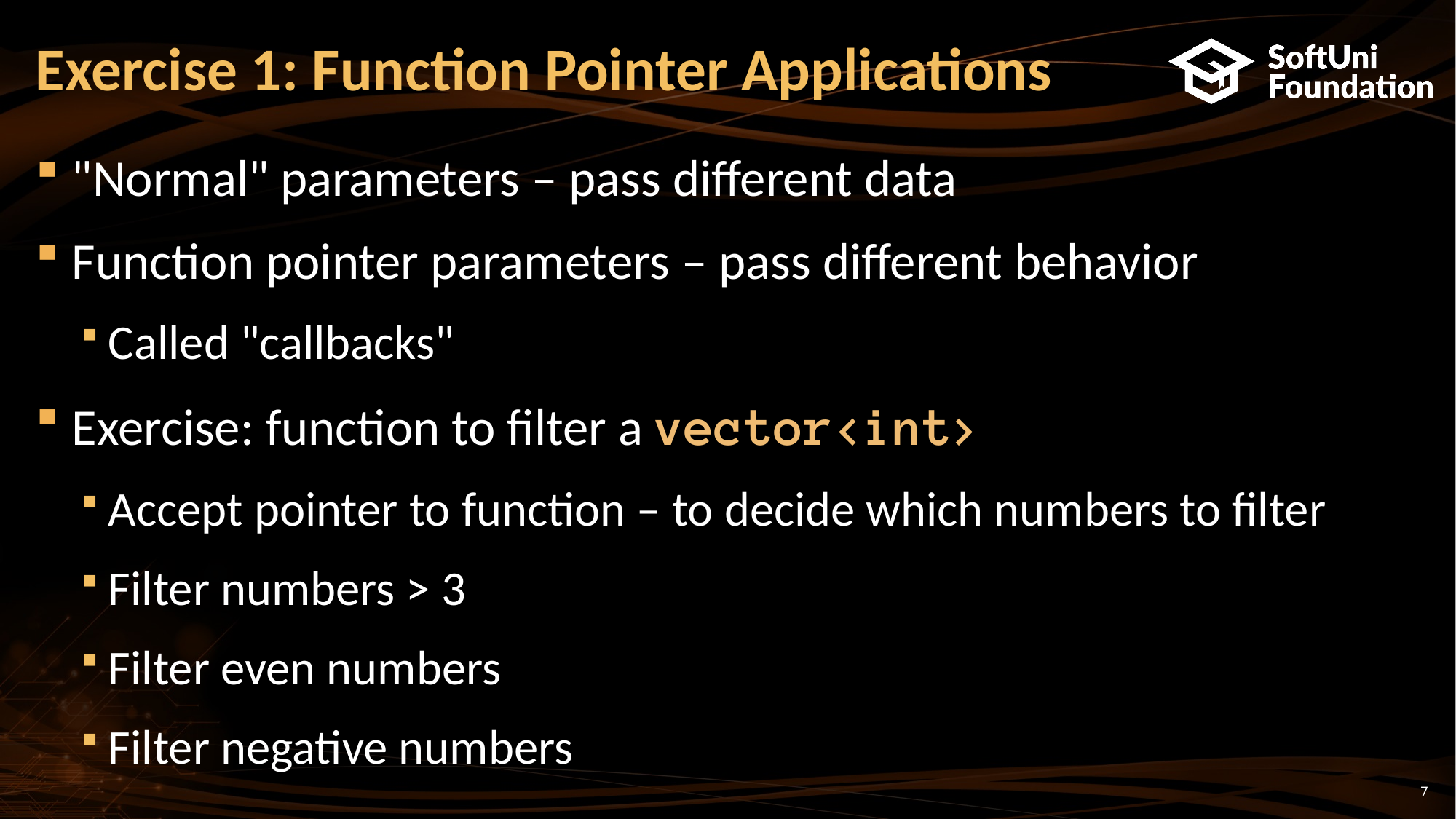

# Exercise 1: Function Pointer Applications
"Normal" parameters – pass different data
Function pointer parameters – pass different behavior
Called "callbacks"
Exercise: function to filter a vector<int>
Accept pointer to function – to decide which numbers to filter
Filter numbers > 3
Filter even numbers
Filter negative numbers
7